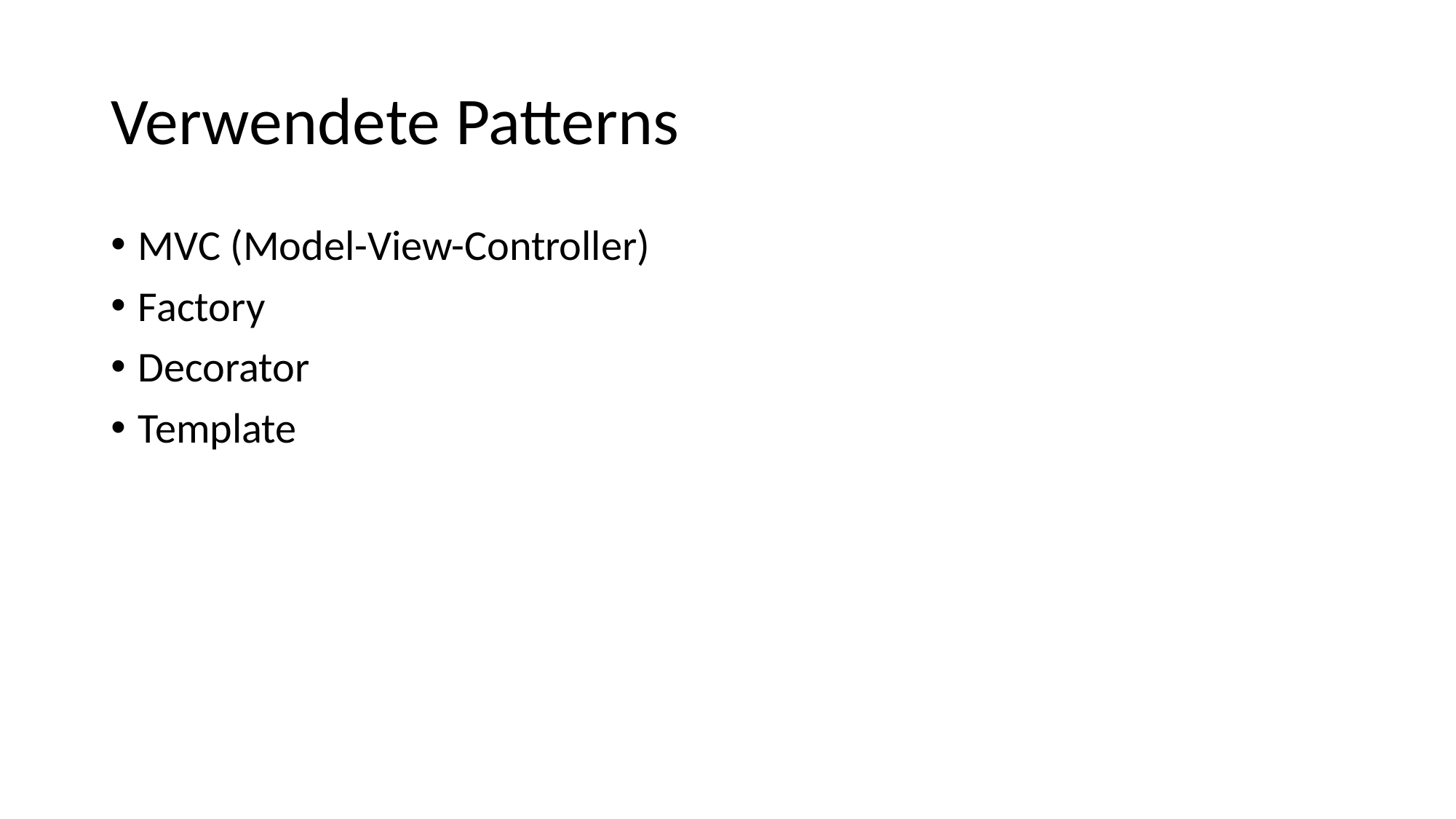

# Verwendete Patterns
MVC (Model-View-Controller)
Factory
Decorator
Template